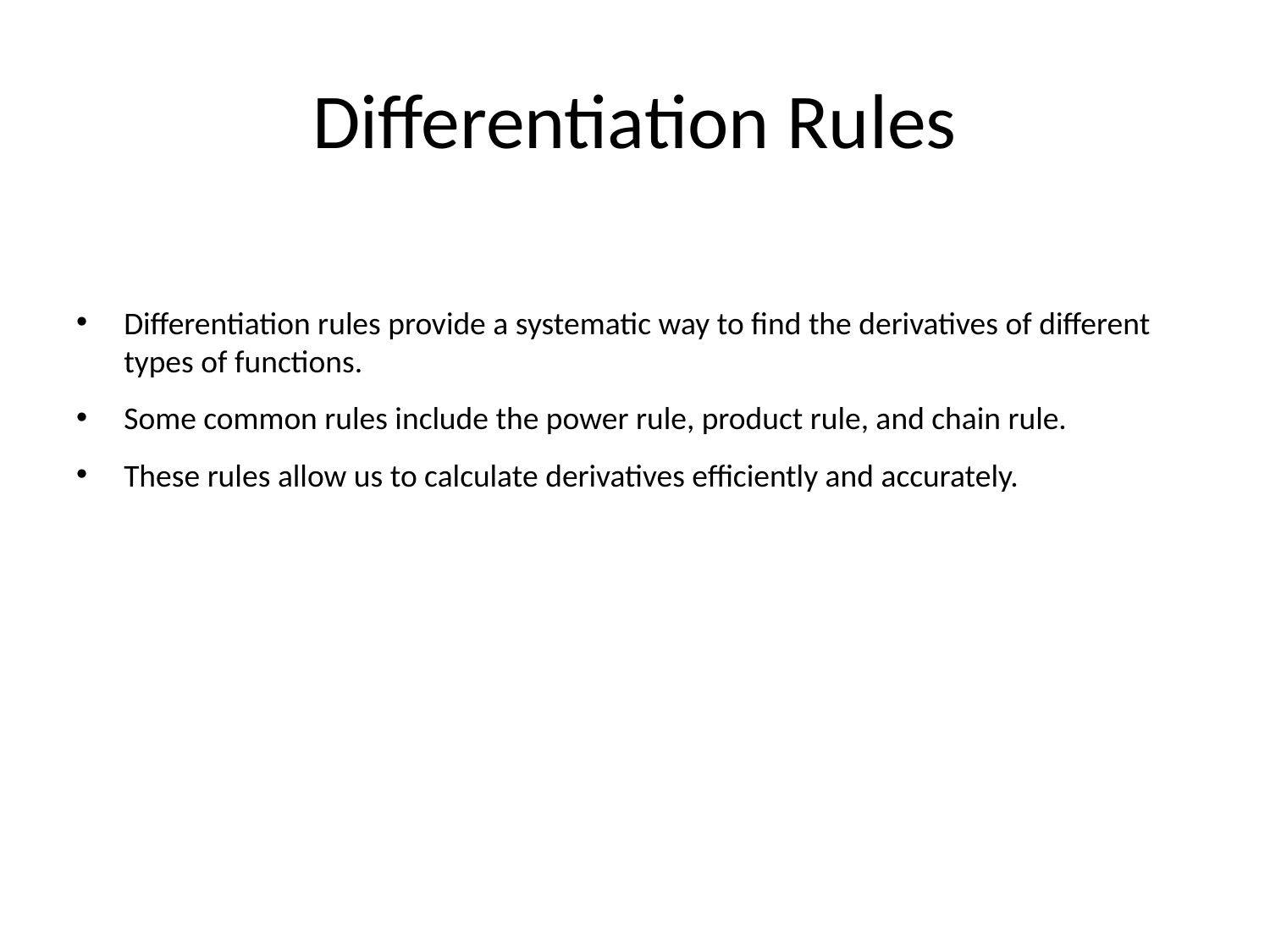

# Differentiation Rules

Differentiation rules provide a systematic way to find the derivatives of different types of functions.
Some common rules include the power rule, product rule, and chain rule.
These rules allow us to calculate derivatives efficiently and accurately.